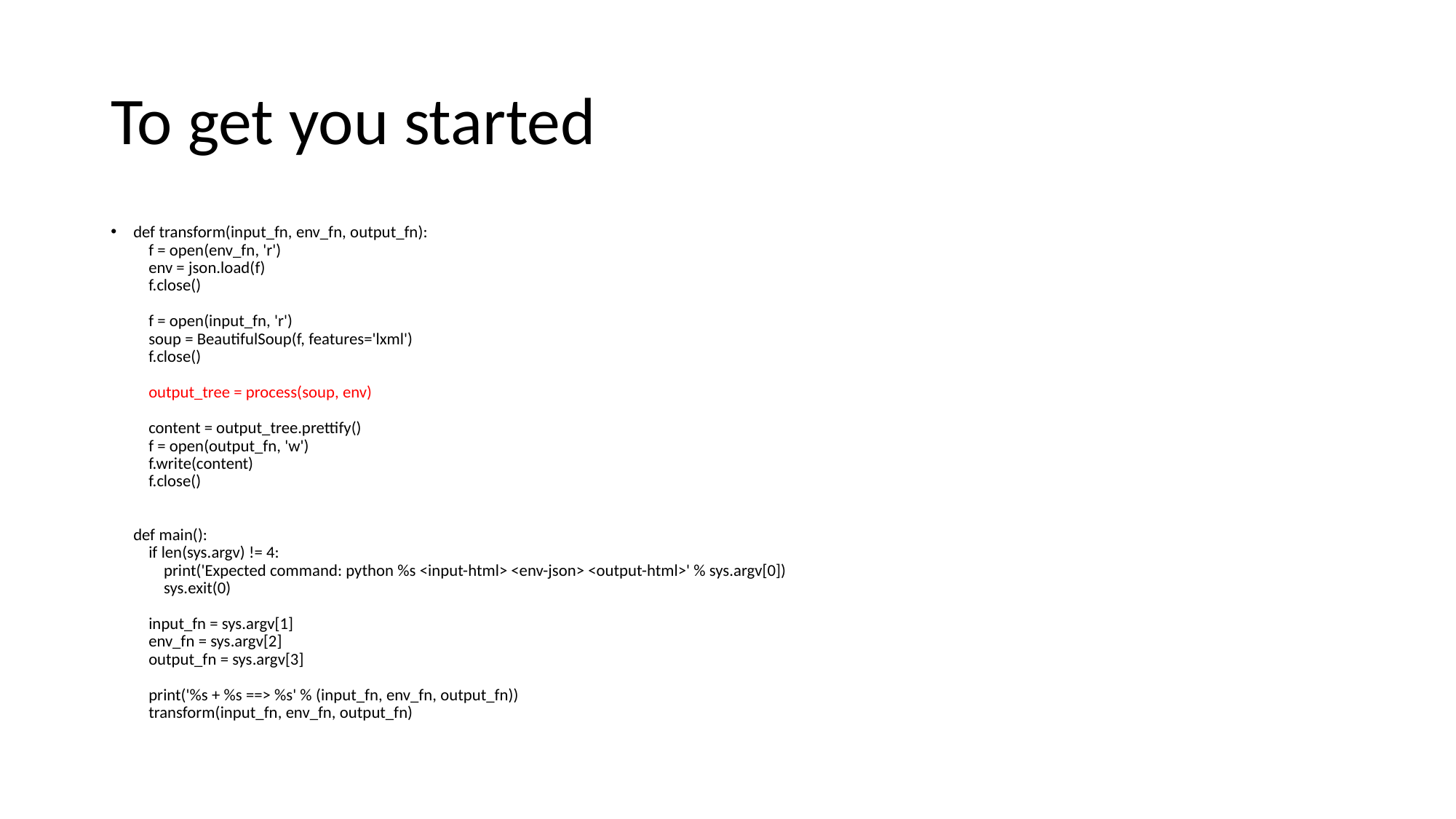

# To get you started
def transform(input_fn, env_fn, output_fn):
    f = open(env_fn, 'r')
    env = json.load(f)
    f.close()
    f = open(input_fn, 'r')
    soup = BeautifulSoup(f, features='lxml')
    f.close()
    output_tree = process(soup, env)
    content = output_tree.prettify()
    f = open(output_fn, 'w')
    f.write(content)
    f.close()
def main():
    if len(sys.argv) != 4:
        print('Expected command: python %s <input-html> <env-json> <output-html>' % sys.argv[0])
        sys.exit(0)
    input_fn = sys.argv[1]
    env_fn = sys.argv[2]
    output_fn = sys.argv[3]
    print('%s + %s ==> %s' % (input_fn, env_fn, output_fn))
    transform(input_fn, env_fn, output_fn)